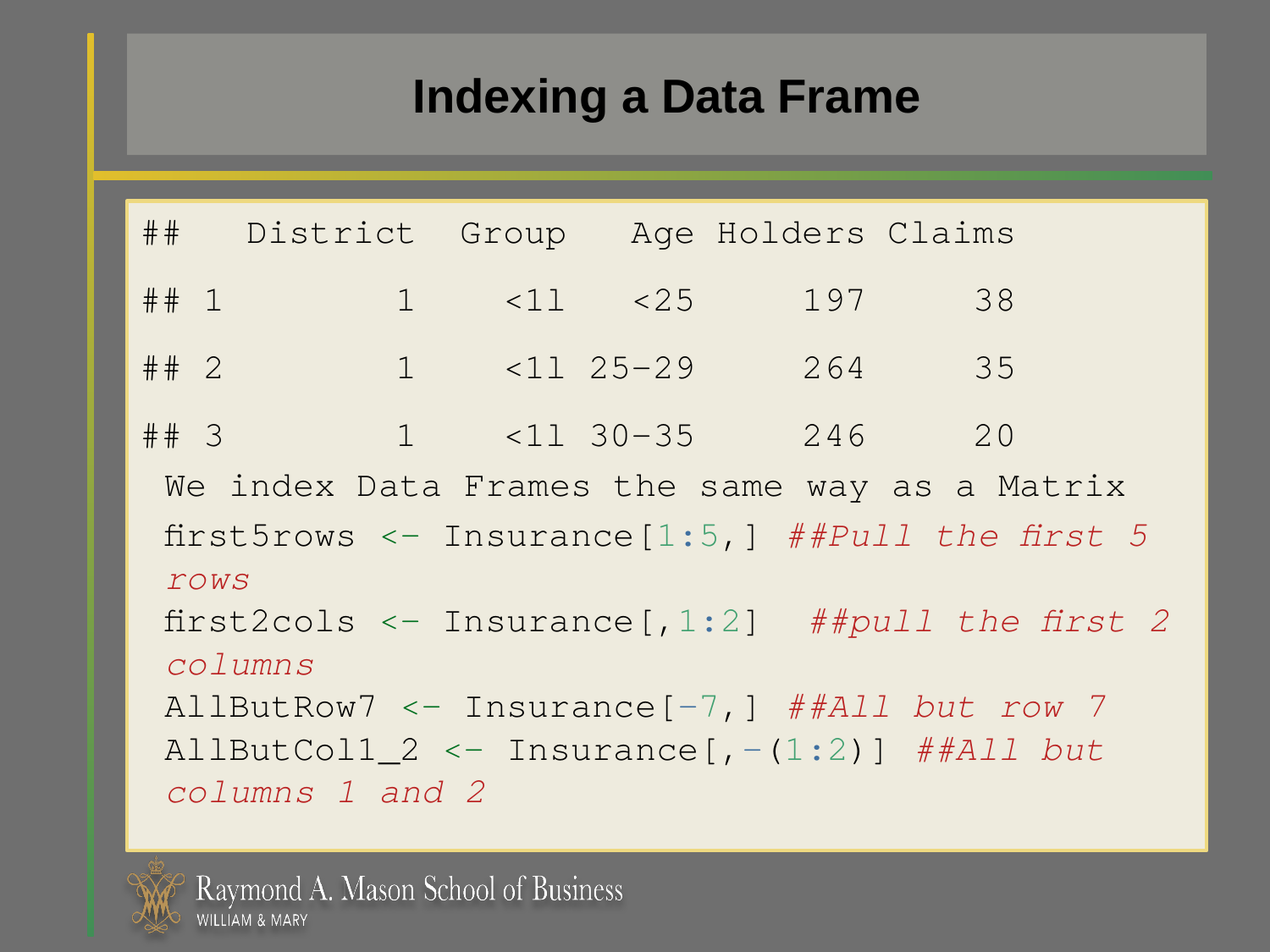

# Indexing a Data Frame
##   District  Group   Age Holders Claims
## 1        1    <1l   <25     197     38
## 2        1    <1l 25-29     264     35
## 3        1    <1l 30-35     246     20
We index Data Frames the same way as a Matrix
first5rows <- Insurance[1:5,] ##Pull the first 5 rows
first2cols <- Insurance[,1:2]  ##pull the first 2 columns
AllButRow7 <- Insurance[-7,] ##All but row 7
AllButCol1_2 <- Insurance[,-(1:2)] ##All but columns 1 and 2